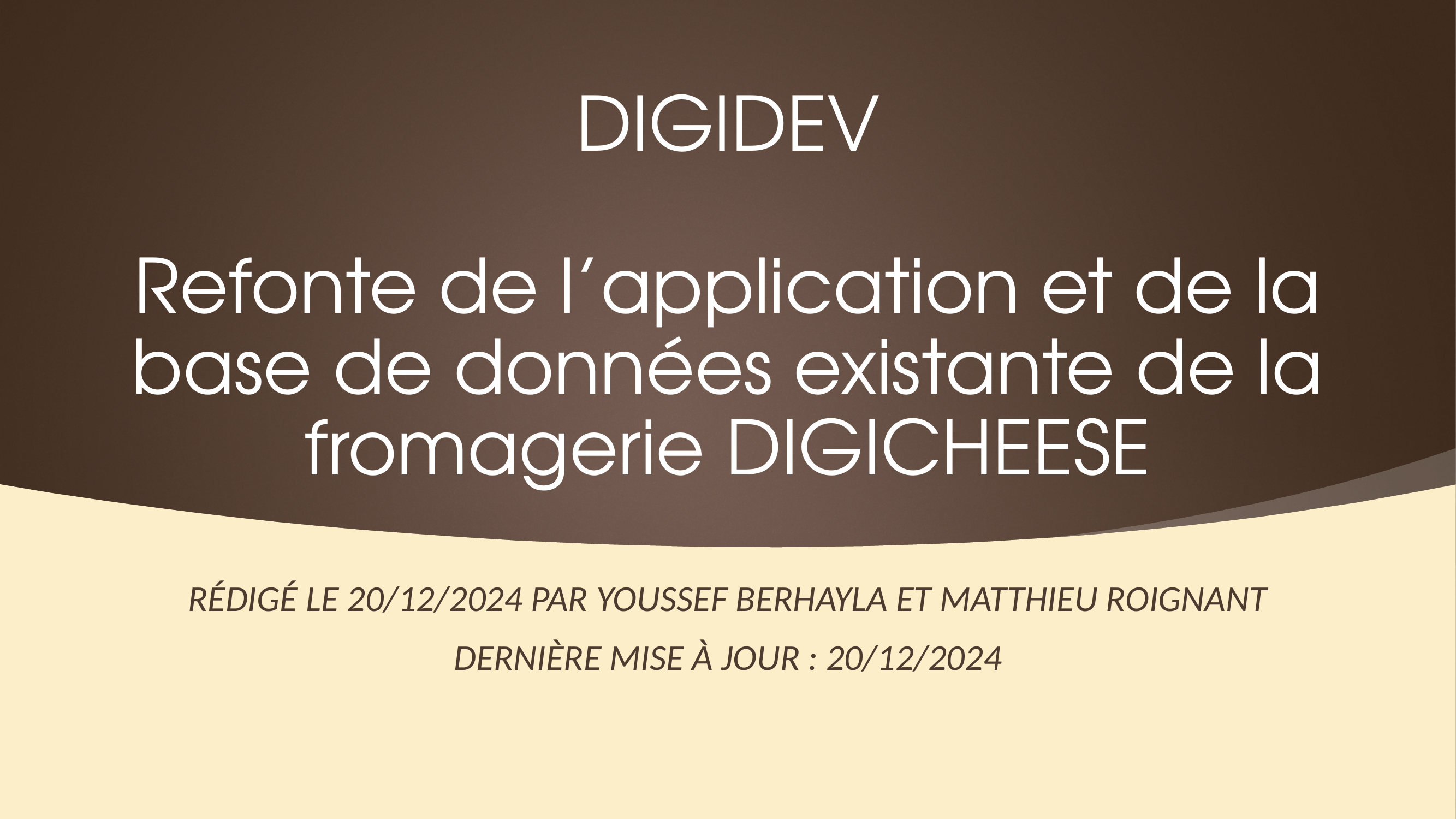

# DIGIDEV   Refonte de l’application et de la base de données existante de la fromagerie DIGICHEESE

Rédigé le 20/12/2024 par Youssef Berhayla et Matthieu Roignant
Dernière mise à jour : 20/12/2024